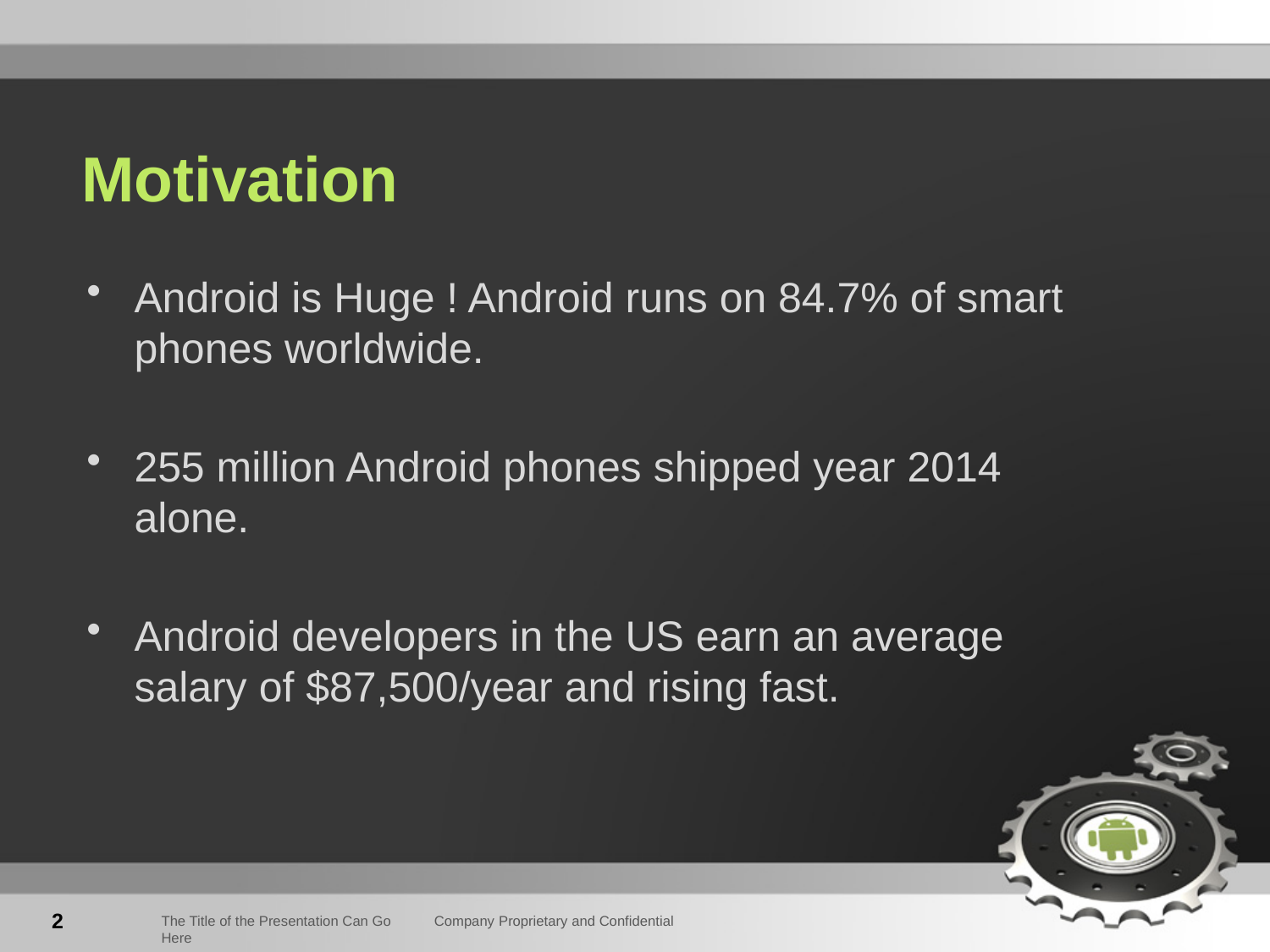

Motivation
Android is Huge ! Android runs on 84.7% of smart phones worldwide.

255 million Android phones shipped year 2014 alone.

Android developers in the US earn an average salary of $87,500/year and rising fast.